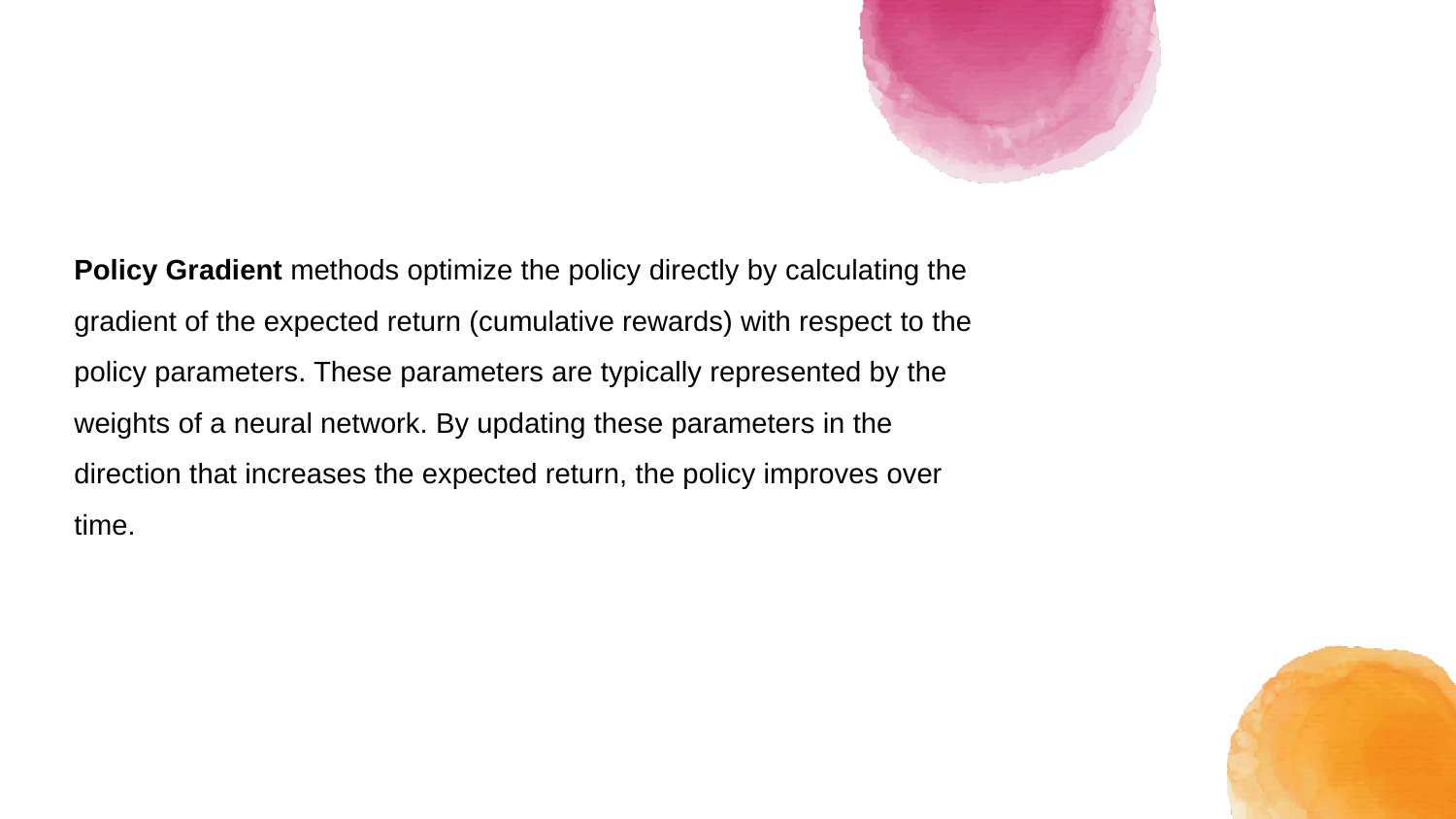

Policy Gradient methods optimize the policy directly by calculating the gradient of the expected return (cumulative rewards) with respect to the policy parameters. These parameters are typically represented by the weights of a neural network. By updating these parameters in the direction that increases the expected return, the policy improves over time.